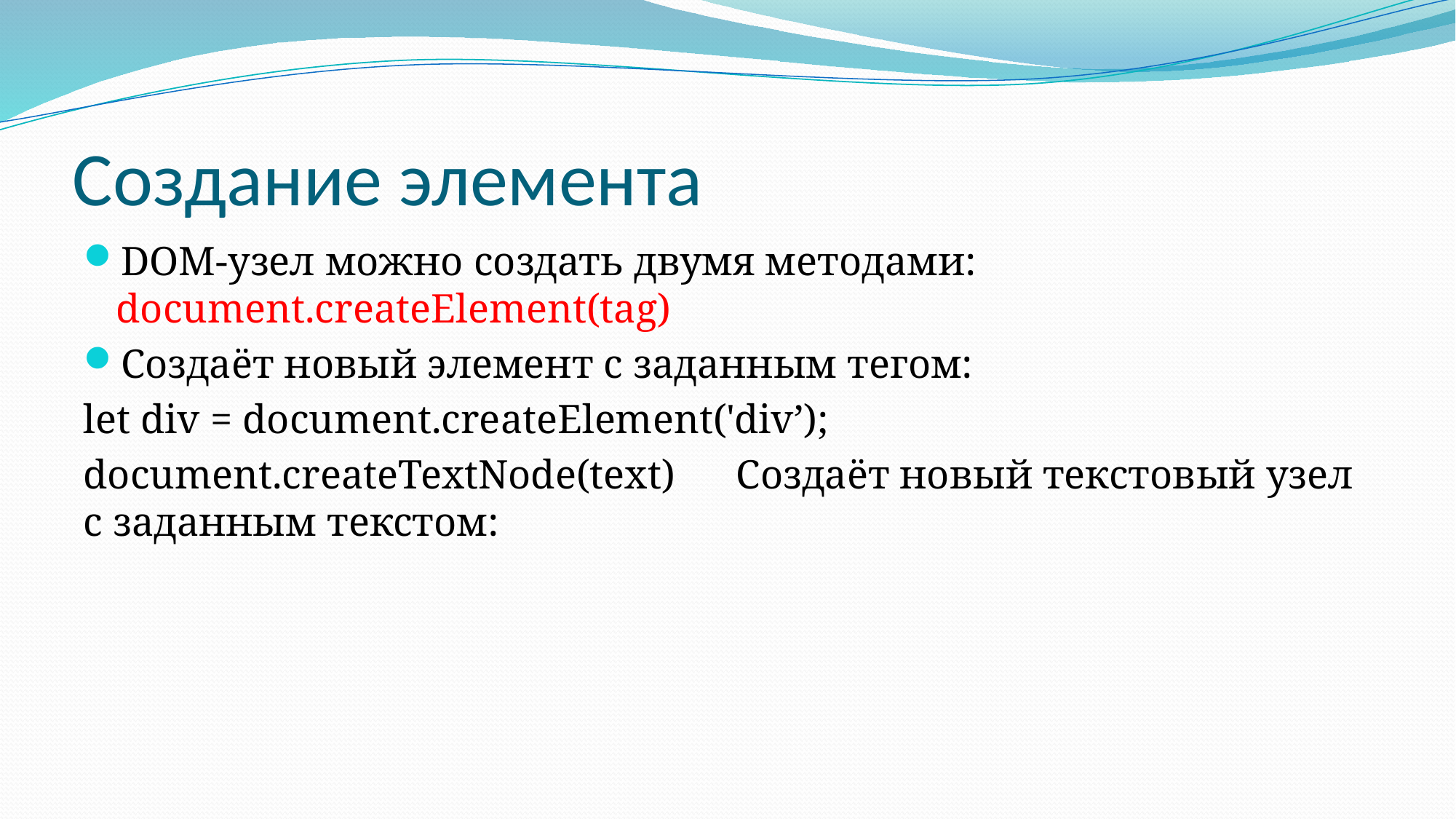

# Создание элемента
DOM-узел можно создать двумя методами:  document.createElement(tag)
Создаёт новый элемент с заданным тегом:
let div = document.createElement('div’);
document.createTextNode(text)      Создаёт новый текстовый узел с заданным текстом: